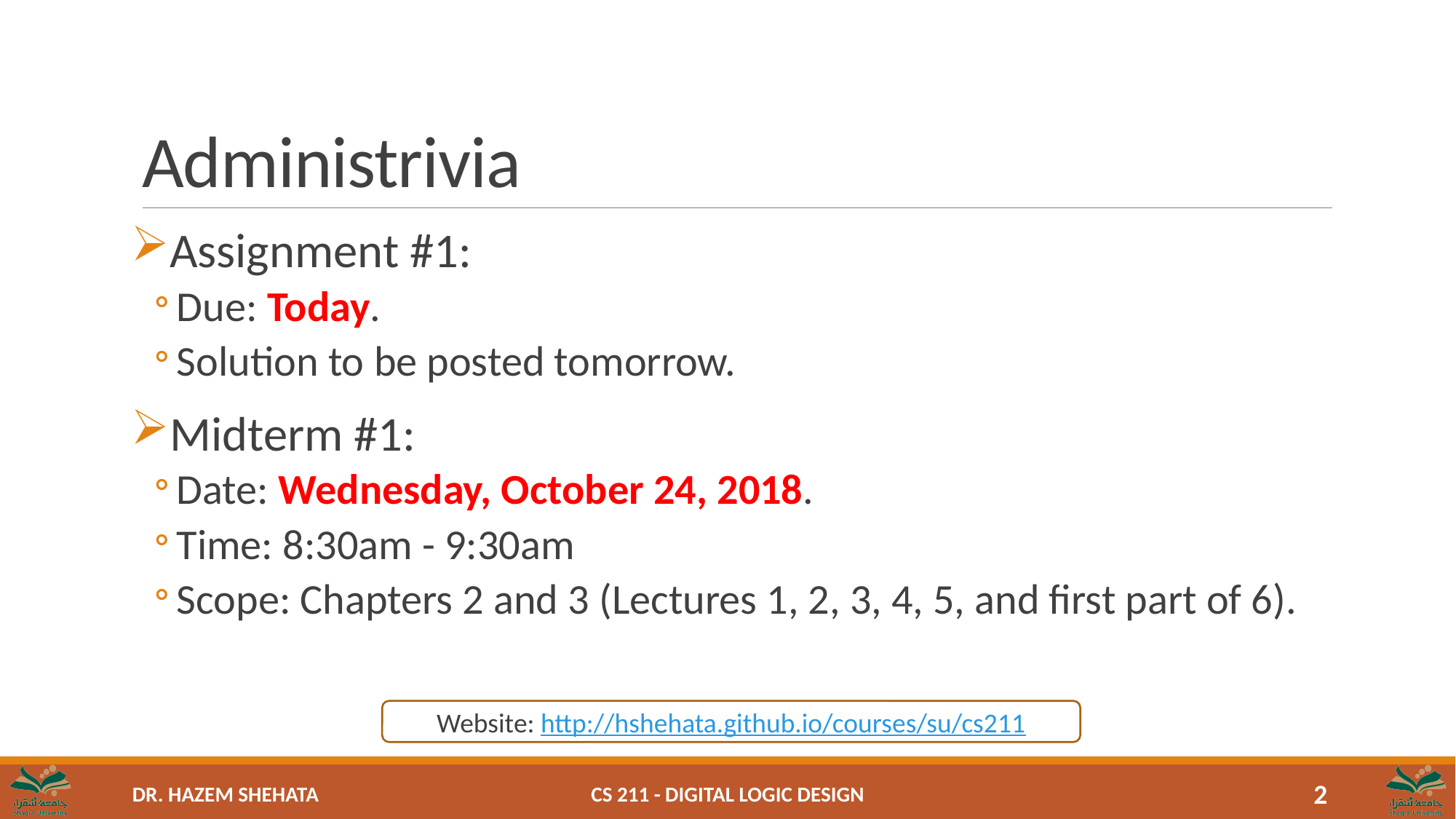

# Administrivia
Assignment #1:
Due: Today.
Solution to be posted tomorrow.
Midterm #1:
Date: Wednesday, October 24, 2018.
Time: 8:30am - 9:30am
Scope: Chapters 2 and 3 (Lectures 1, 2, 3, 4, 5, and first part of 6).
Website: http://hshehata.github.io/courses/su/cs211
CS 211 - Digital Logic Design
2